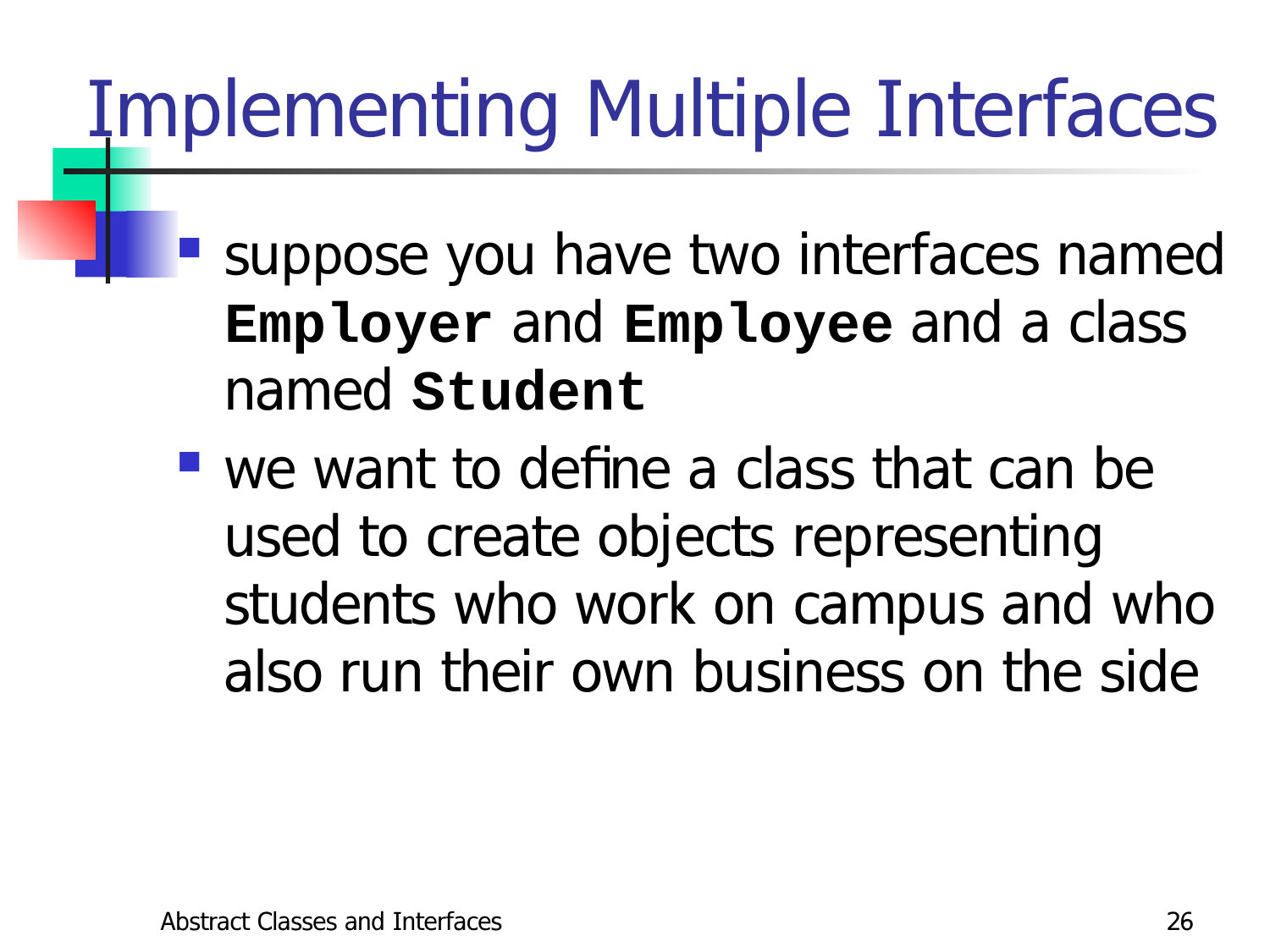

# Implementing Multiple Interfaces
suppose you have two interfaces named Employer and Employee and a class named Student
we want to define a class that can be used to create objects representing students who work on campus and who also run their own business on the side
Abstract Classes and Interfaces
26